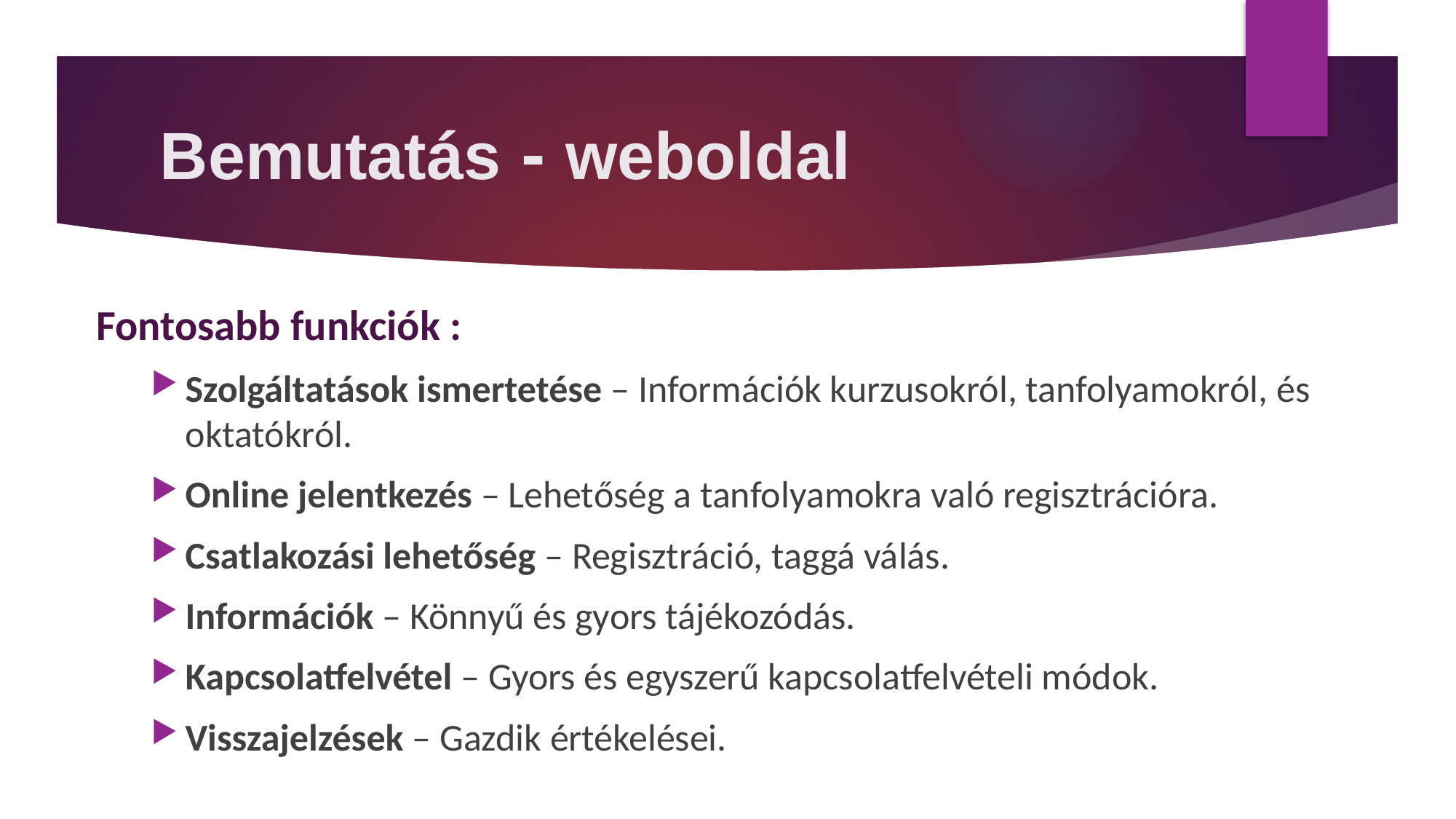

# Bemutatás - weboldal
Fontosabb funkciók :
Szolgáltatások ismertetése – Információk kurzusokról, tanfolyamokról, és oktatókról.
Online jelentkezés – Lehetőség a tanfolyamokra való regisztrációra.
Csatlakozási lehetőség – Regisztráció, taggá válás.
Információk – Könnyű és gyors tájékozódás.
Kapcsolatfelvétel – Gyors és egyszerű kapcsolatfelvételi módok.
Visszajelzések – Gazdik értékelései.